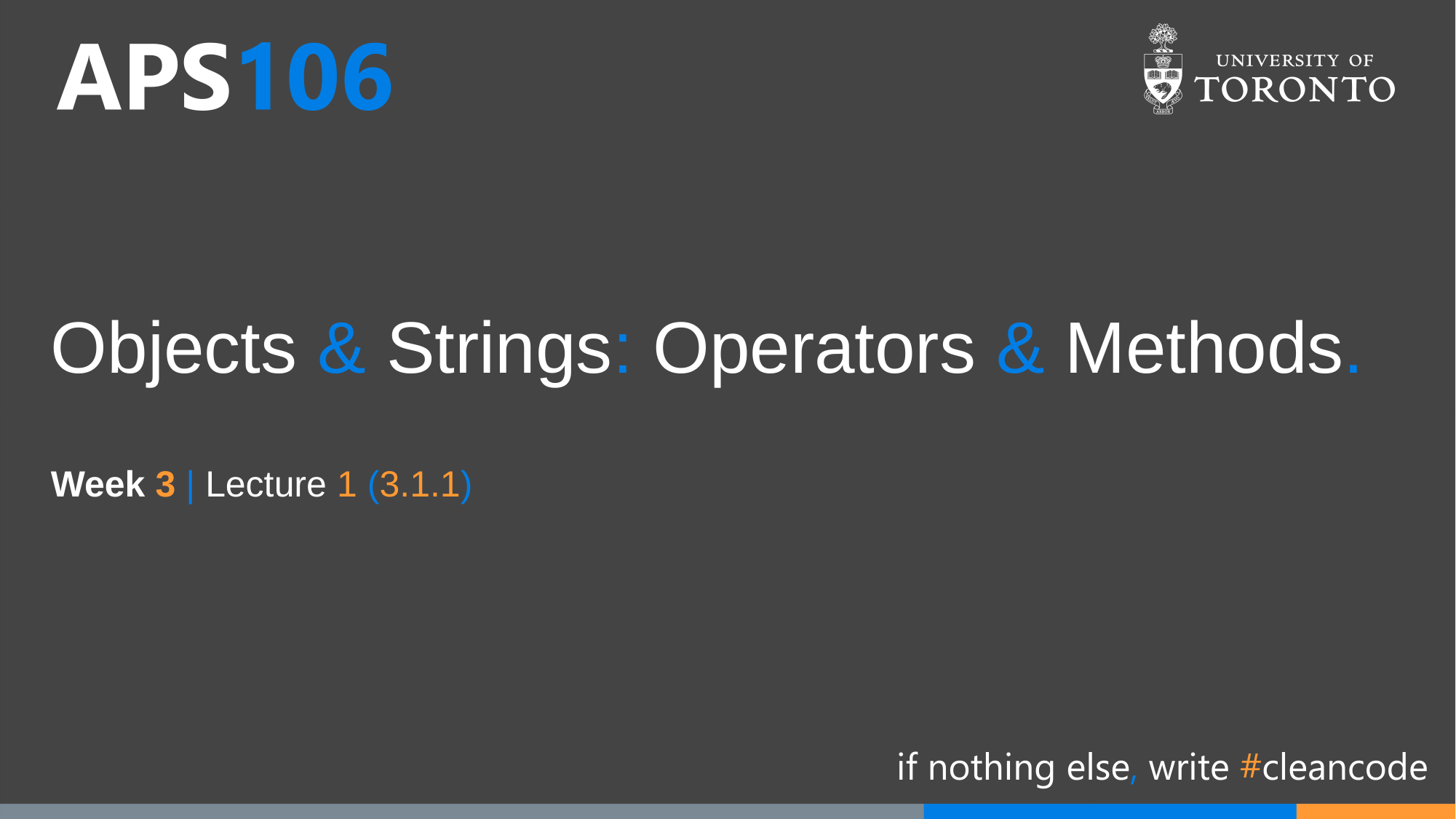

# Objects & Strings: Operators & Methods.
Week 3 | Lecture 1 (3.1.1)